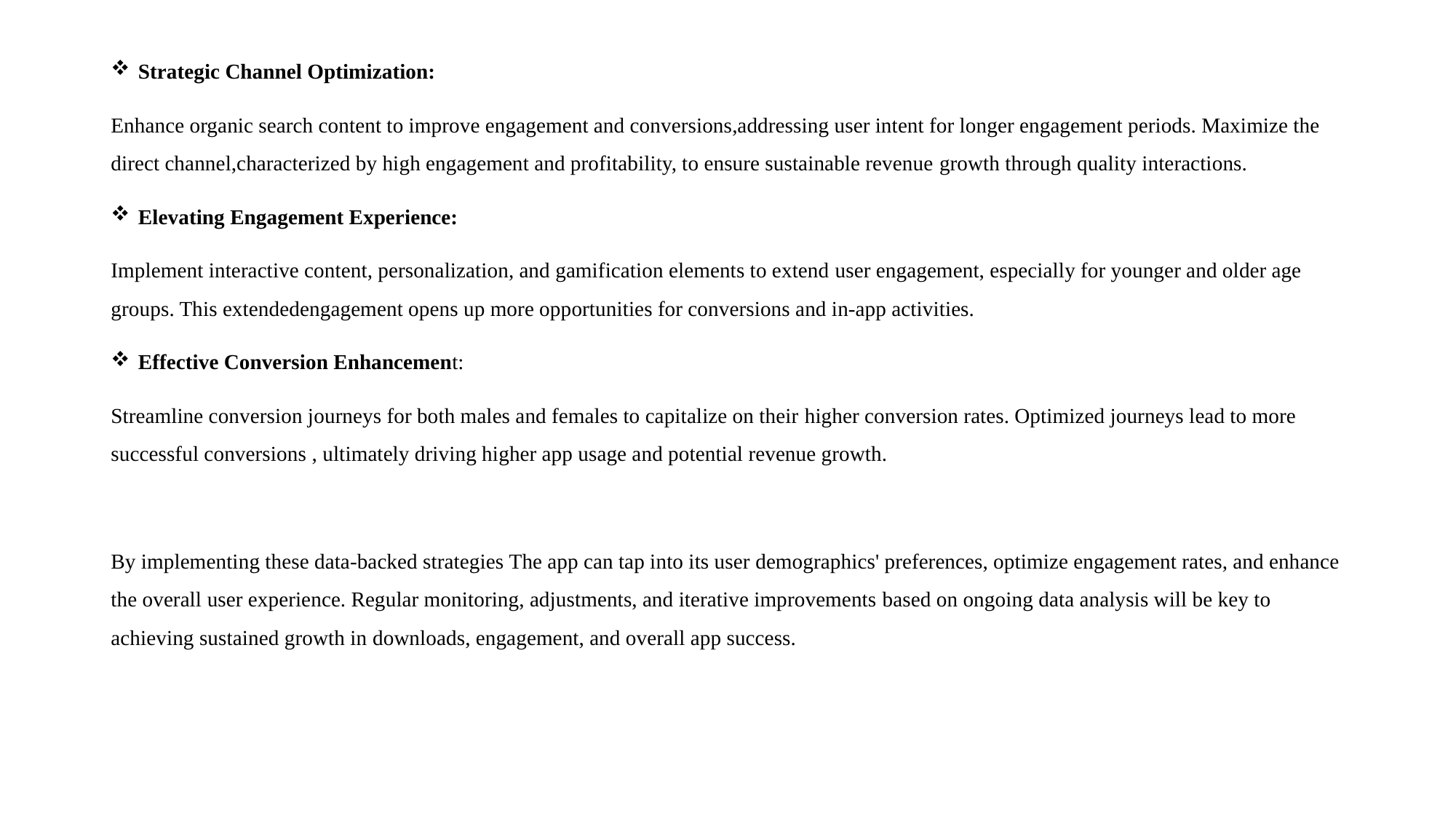

Strategic Channel Optimization:
Enhance organic search content to improve engagement and conversions,addressing user intent for longer engagement periods. Maximize the direct channel,characterized by high engagement and profitability, to ensure sustainable revenue growth through quality interactions.
Elevating Engagement Experience:
Implement interactive content, personalization, and gamification elements to extend user engagement, especially for younger and older age groups. This extendedengagement opens up more opportunities for conversions and in-app activities.
Effective Conversion Enhancement:
Streamline conversion journeys for both males and females to capitalize on their higher conversion rates. Optimized journeys lead to more successful conversions , ultimately driving higher app usage and potential revenue growth.

By implementing these data-backed strategies The app can tap into its user demographics' preferences, optimize engagement rates, and enhance the overall user experience. Regular monitoring, adjustments, and iterative improvements based on ongoing data analysis will be key to achieving sustained growth in downloads, engagement, and overall app success.